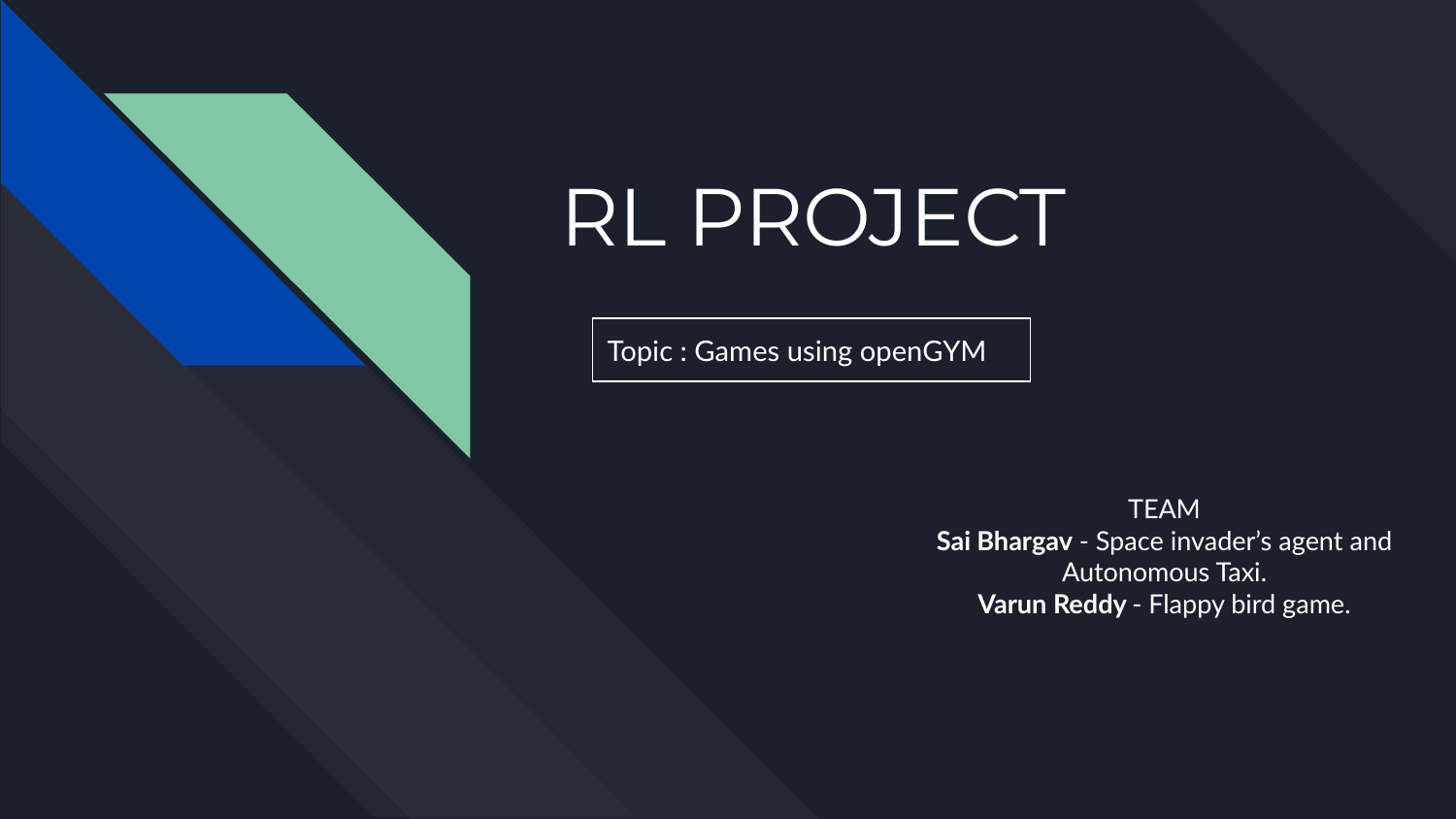

# RL PROJECT
Topic : Games using openGYM
TEAM
Sai Bhargav - Space invader’s agent and Autonomous Taxi.
Varun Reddy - Flappy bird game.